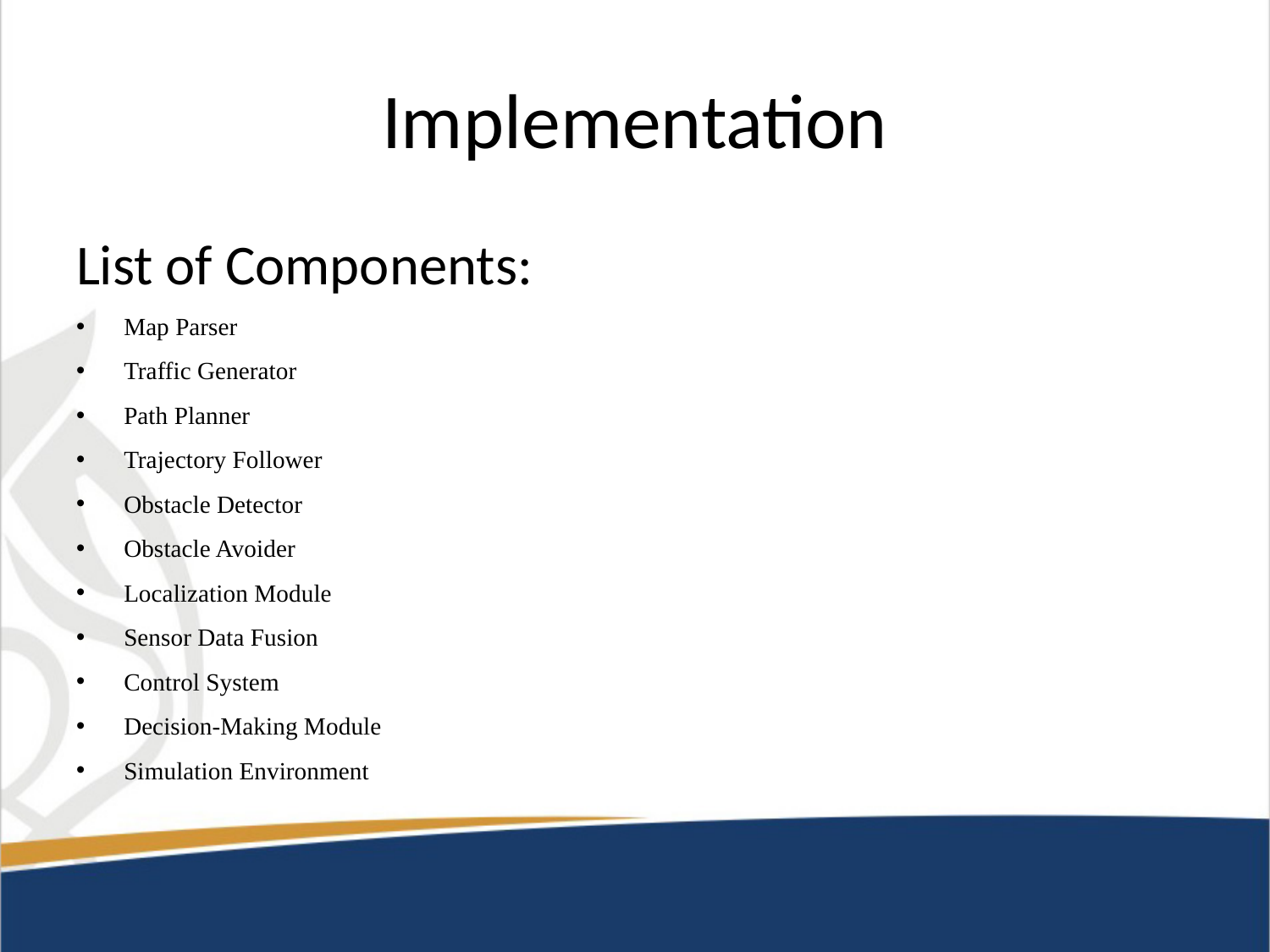

# Implementation
List of Components:
Map Parser
Traffic Generator
Path Planner
Trajectory Follower
Obstacle Detector
Obstacle Avoider
Localization Module
Sensor Data Fusion
Control System
Decision-Making Module
Simulation Environment